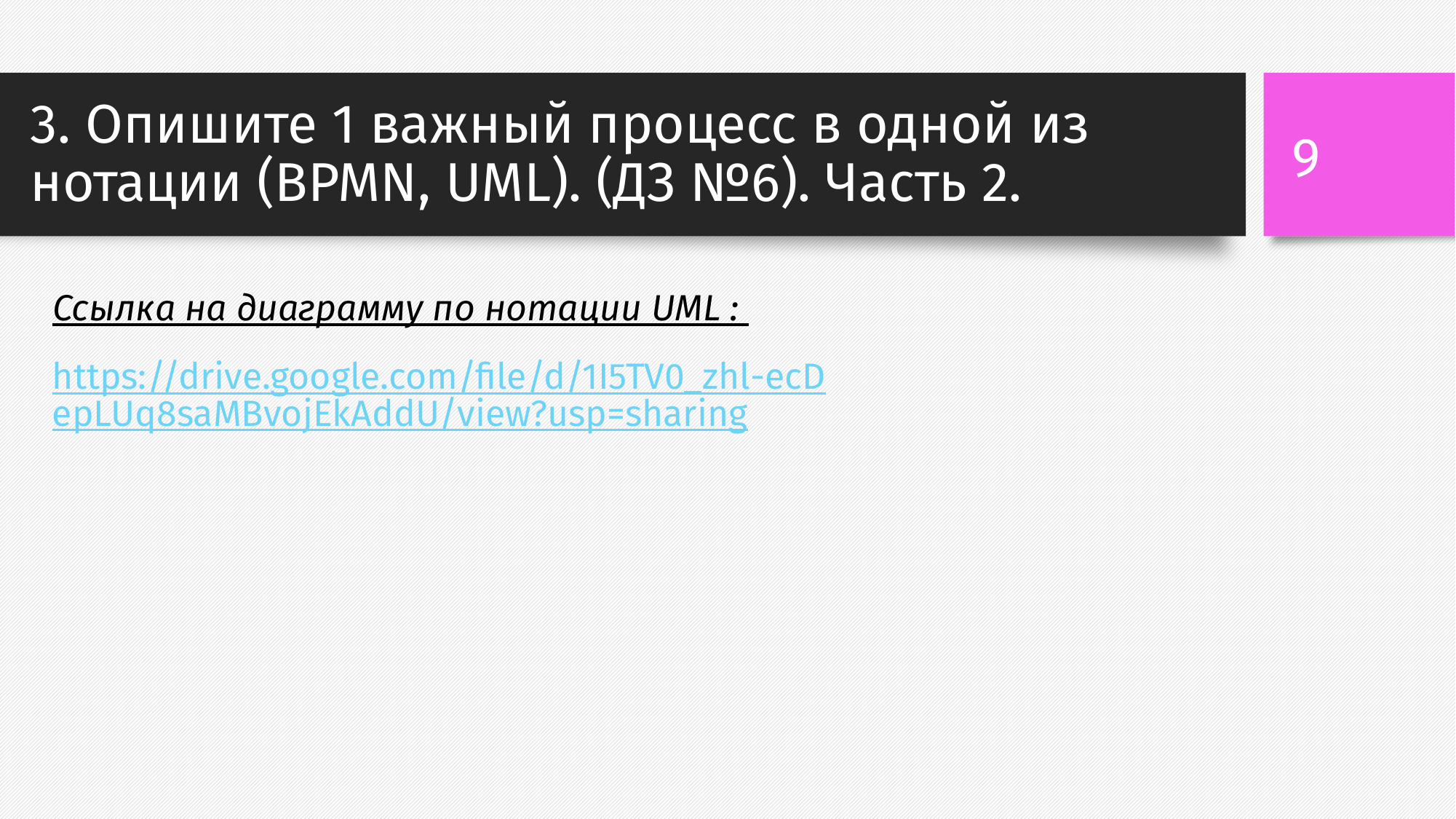

# 3. Опишите 1 важный процесс в одной из нотации (BPMN, UML). (ДЗ №6). Часть 2.
9
Ссылка на диаграмму по нотации UML :
https://drive.google.com/file/d/1I5TV0_zhl-ecDepLUq8saMBvojEkAddU/view?usp=sharing